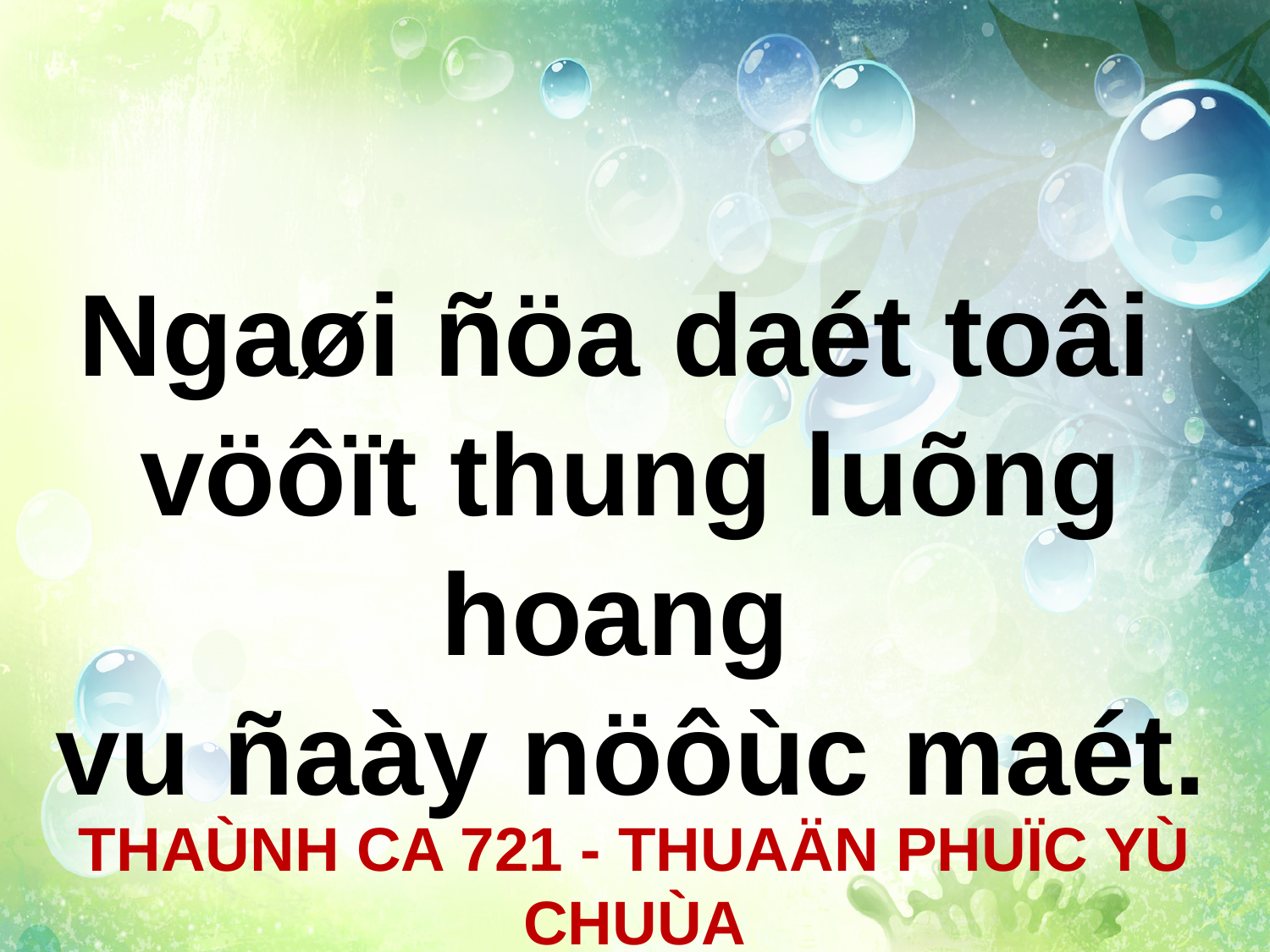

Ngaøi ñöa daét toâi
vöôït thung luõng hoang
vu ñaày nöôùc maét.
THAÙNH CA 721 - THUAÄN PHUÏC YÙ CHUÙA